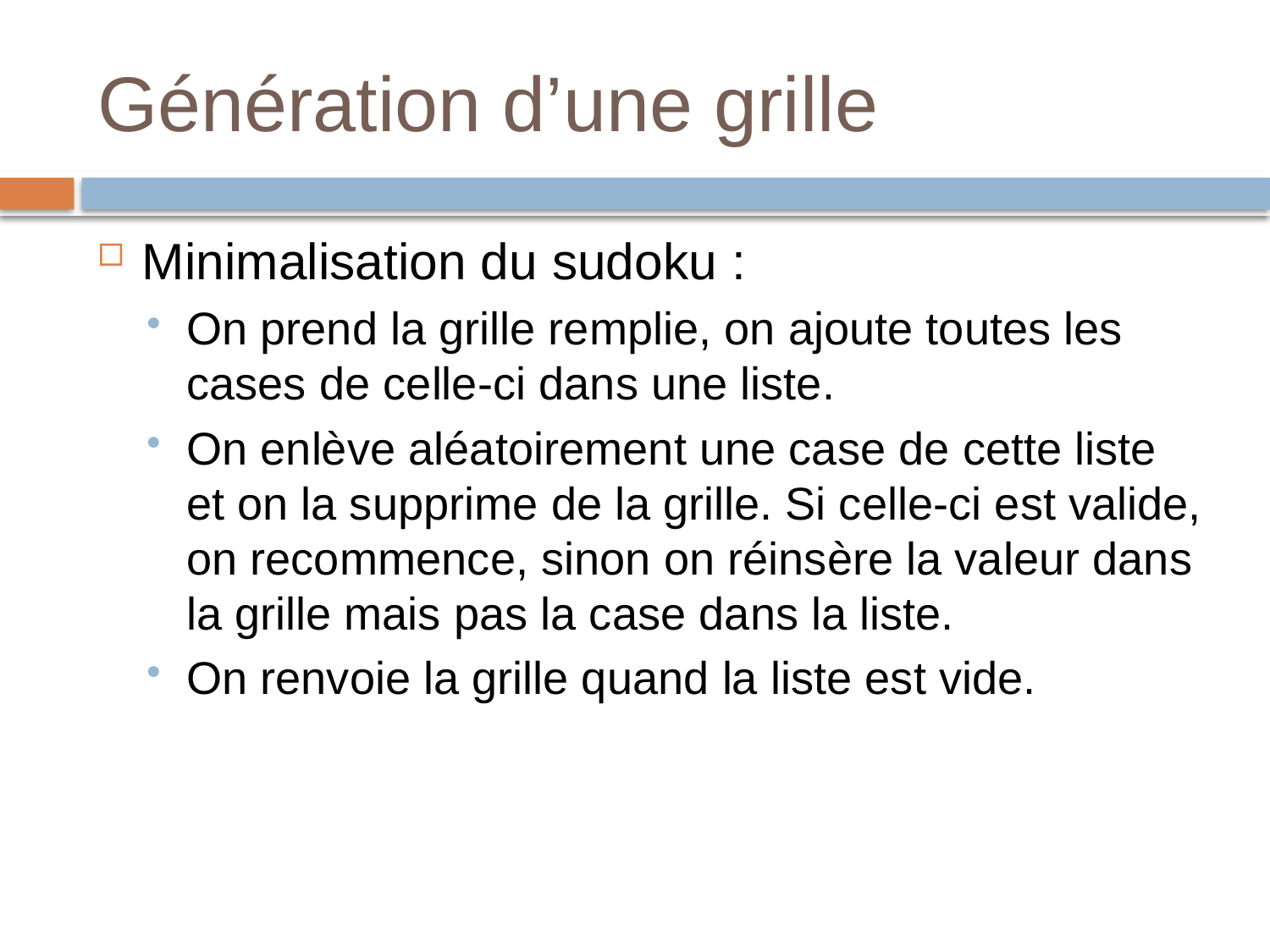

# Génération d’une grille
Minimalisation du sudoku :
On prend la grille remplie, on ajoute toutes les cases de celle-ci dans une liste.
On enlève aléatoirement une case de cette liste et on la supprime de la grille. Si celle-ci est valide, on recommence, sinon on réinsère la valeur dans la grille mais pas la case dans la liste.
On renvoie la grille quand la liste est vide.